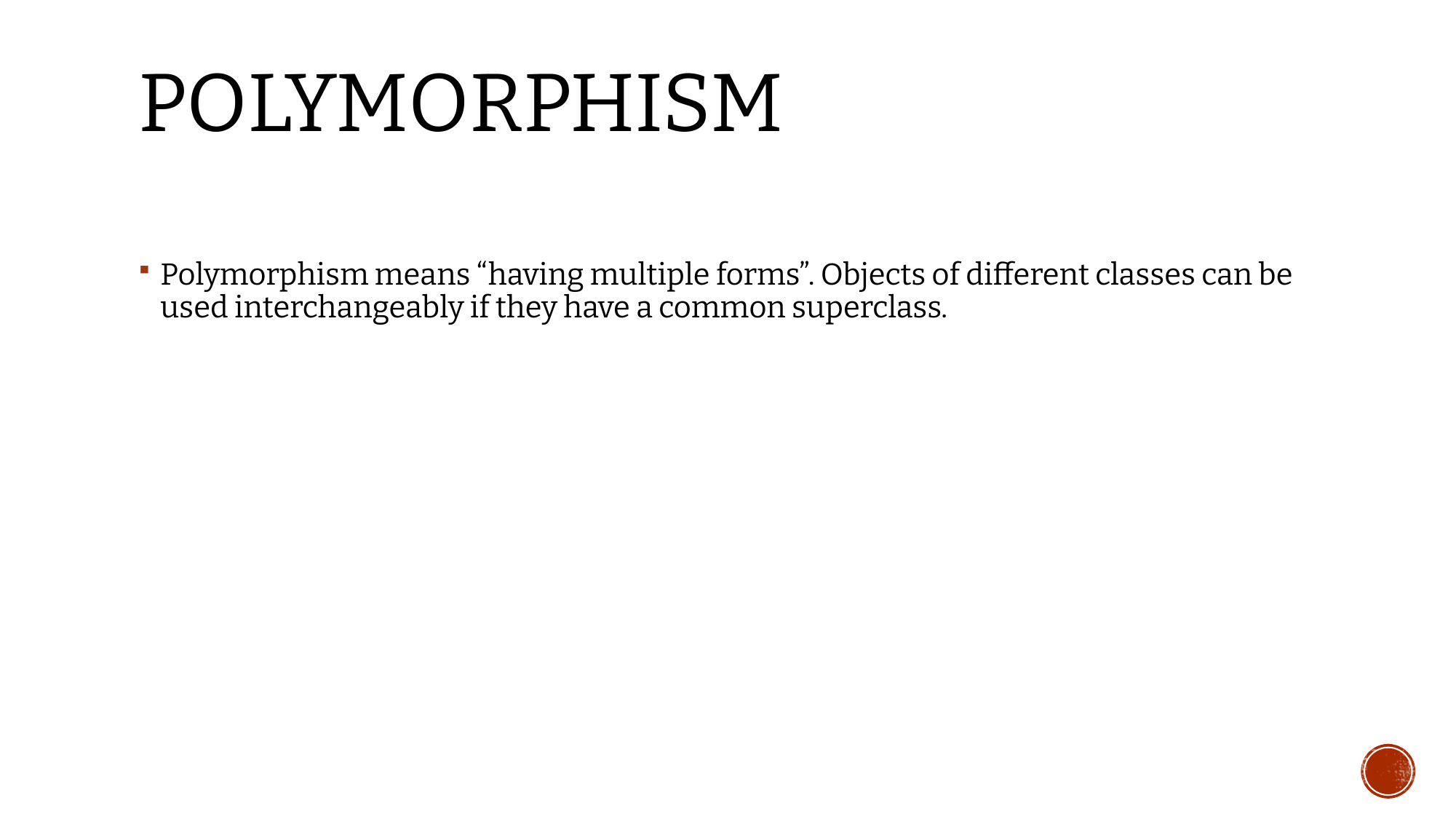

# Polymorphism
Polymorphism means “having multiple forms”. Objects of different classes can be used interchangeably if they have a common superclass.